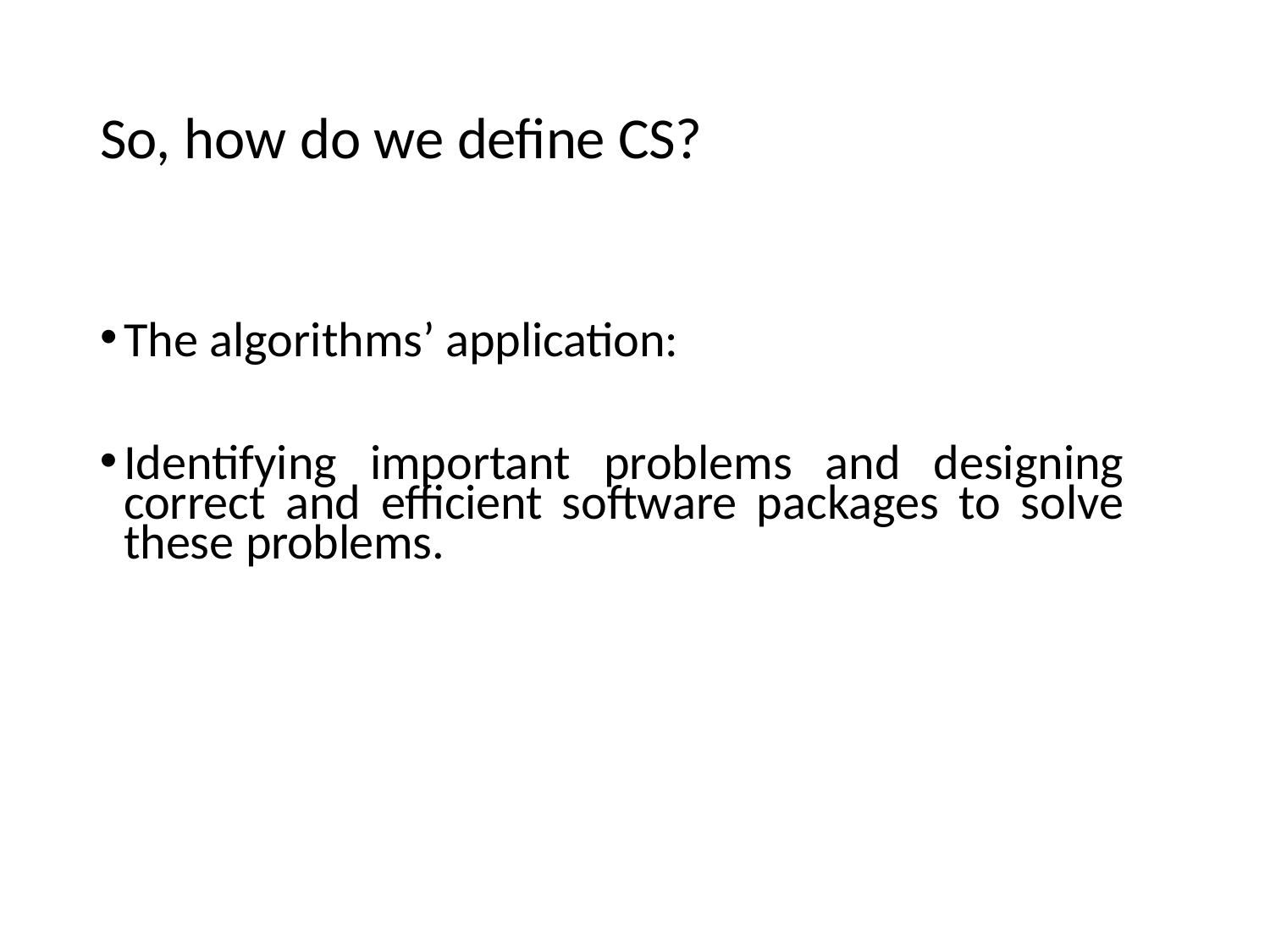

# So, how do we define CS?
The algorithms’ application:

Identifying important problems and designing correct and efficient software packages to solve these problems.